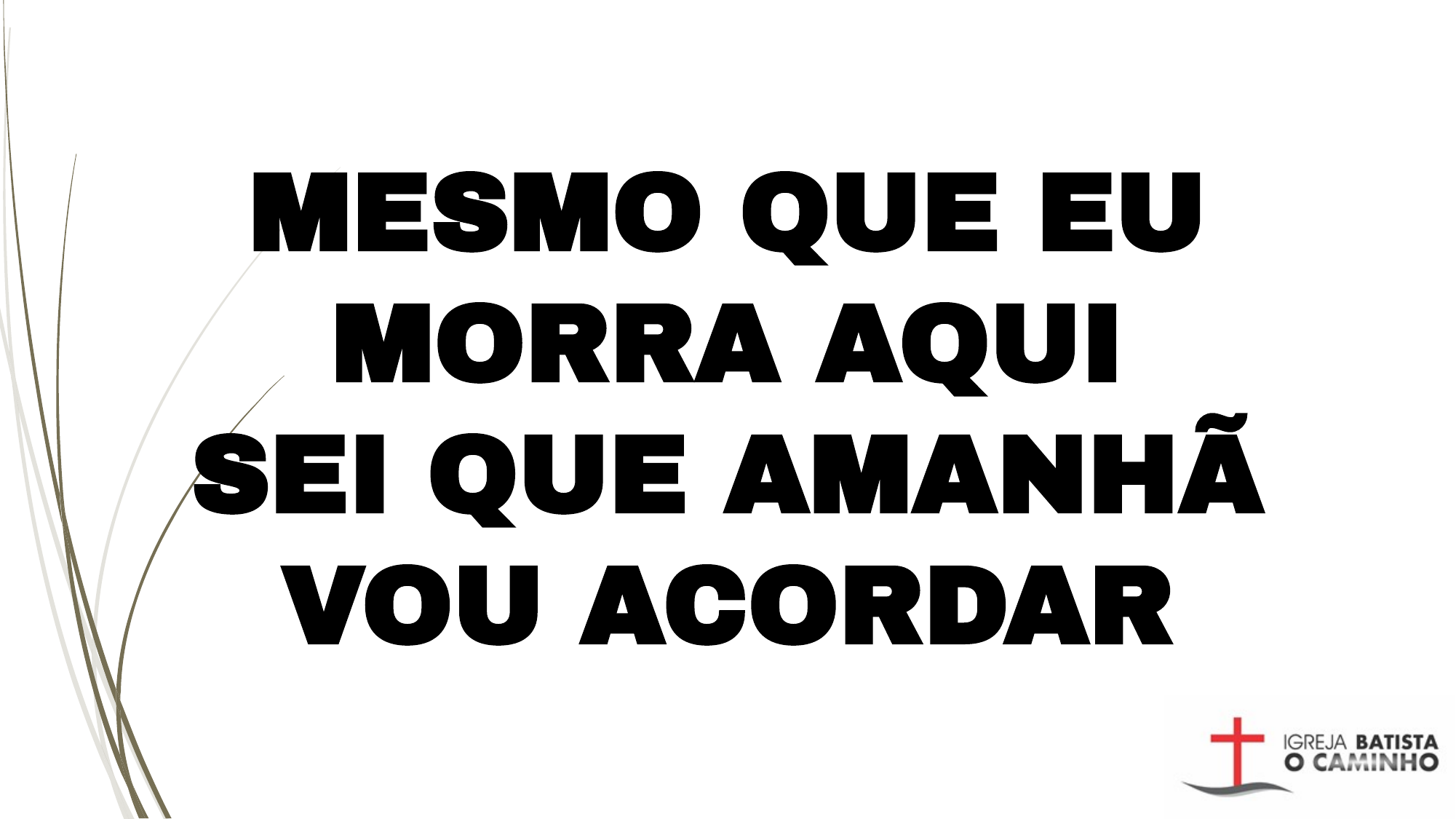

# MESMO QUE EU MORRA AQUI SEI QUE AMANHÃ VOU ACORDAR